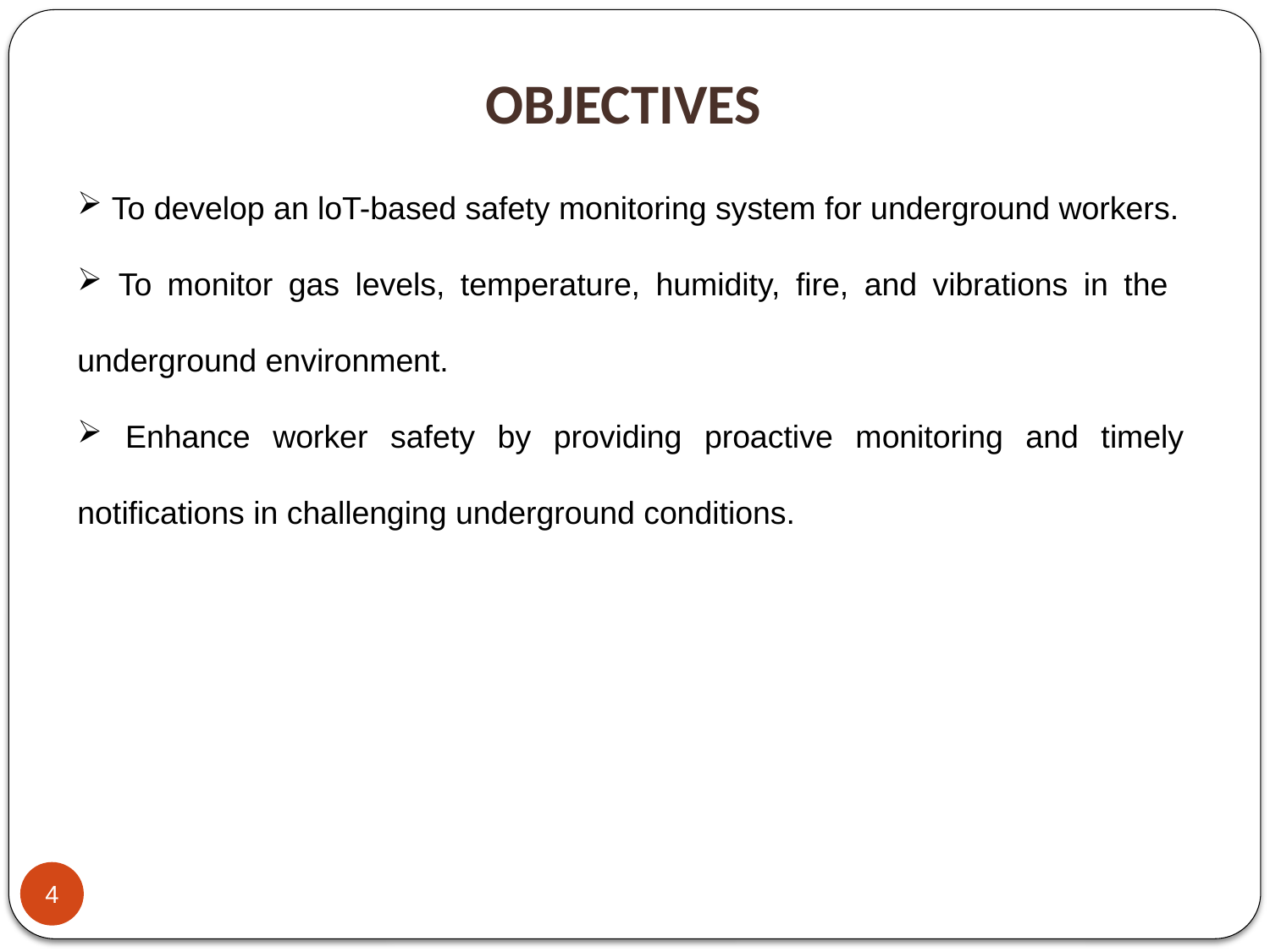

# OBJECTIVES
 To develop an loT-based safety monitoring system for underground workers.
 To monitor gas levels, temperature, humidity, fire, and vibrations in the  underground environment.
 Enhance worker safety by providing proactive monitoring and timely notifications in challenging underground conditions.

4